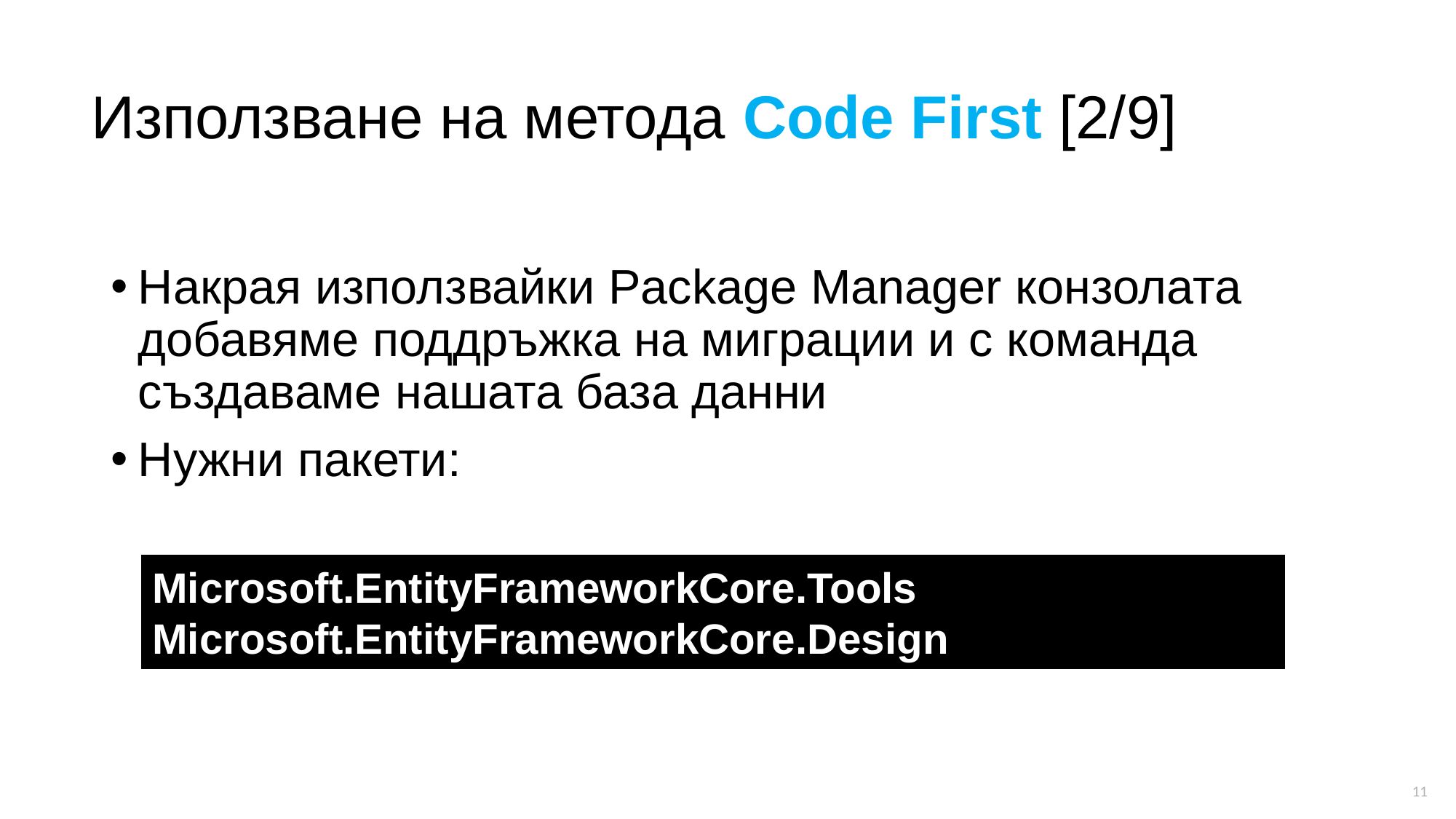

# Използване на метода Code First [2/9]
Накрая използвайки Package Manager конзолата добавяме поддръжка на миграции и с команда създаваме нашата база данни
Нужни пакети:

Microsoft.EntityFrameworkCore.Tools
Microsoft.EntityFrameworkCore.Design
11